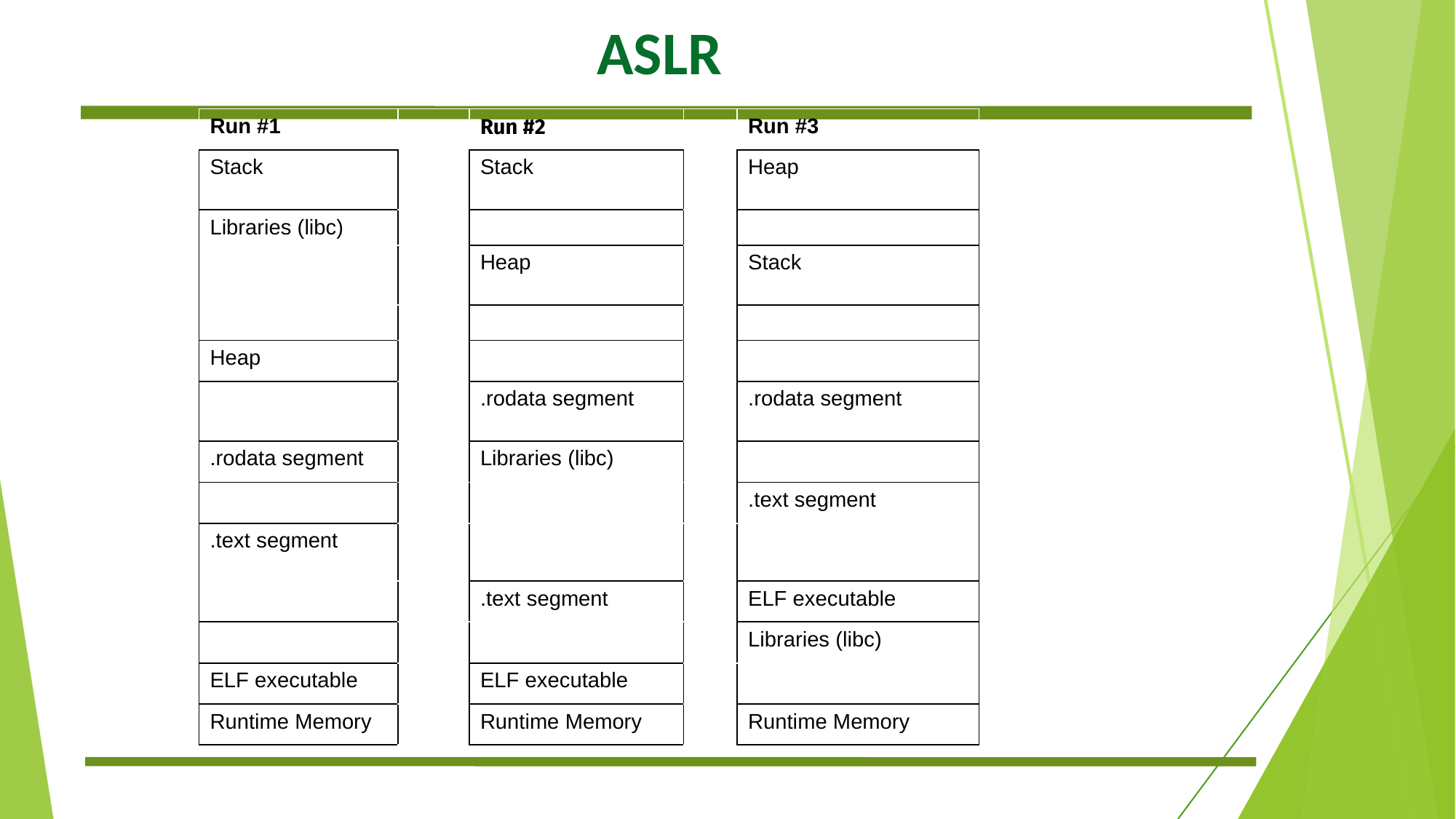

# ASLR
| Run #1 |  | Run #2 |  | Run #3 |
| --- | --- | --- | --- | --- |
| Stack |  | Stack |  | Heap |
| Libraries (libc) |  |  |  |  |
|  |  | Heap |  | Stack |
|  |  |  |  |  |
| Heap |  |  |  |  |
|  |  | .rodata segment |  | .rodata segment |
| .rodata segment |  | Libraries (libc) |  |  |
|  |  |  |  | .text segment |
| .text segment |  |  |  |  |
|  |  | .text segment |  | ELF executable |
|  |  |  |  | Libraries (libc) |
| ELF executable |  | ELF executable |  |  |
| Runtime Memory |  | Runtime Memory |  | Runtime Memory |